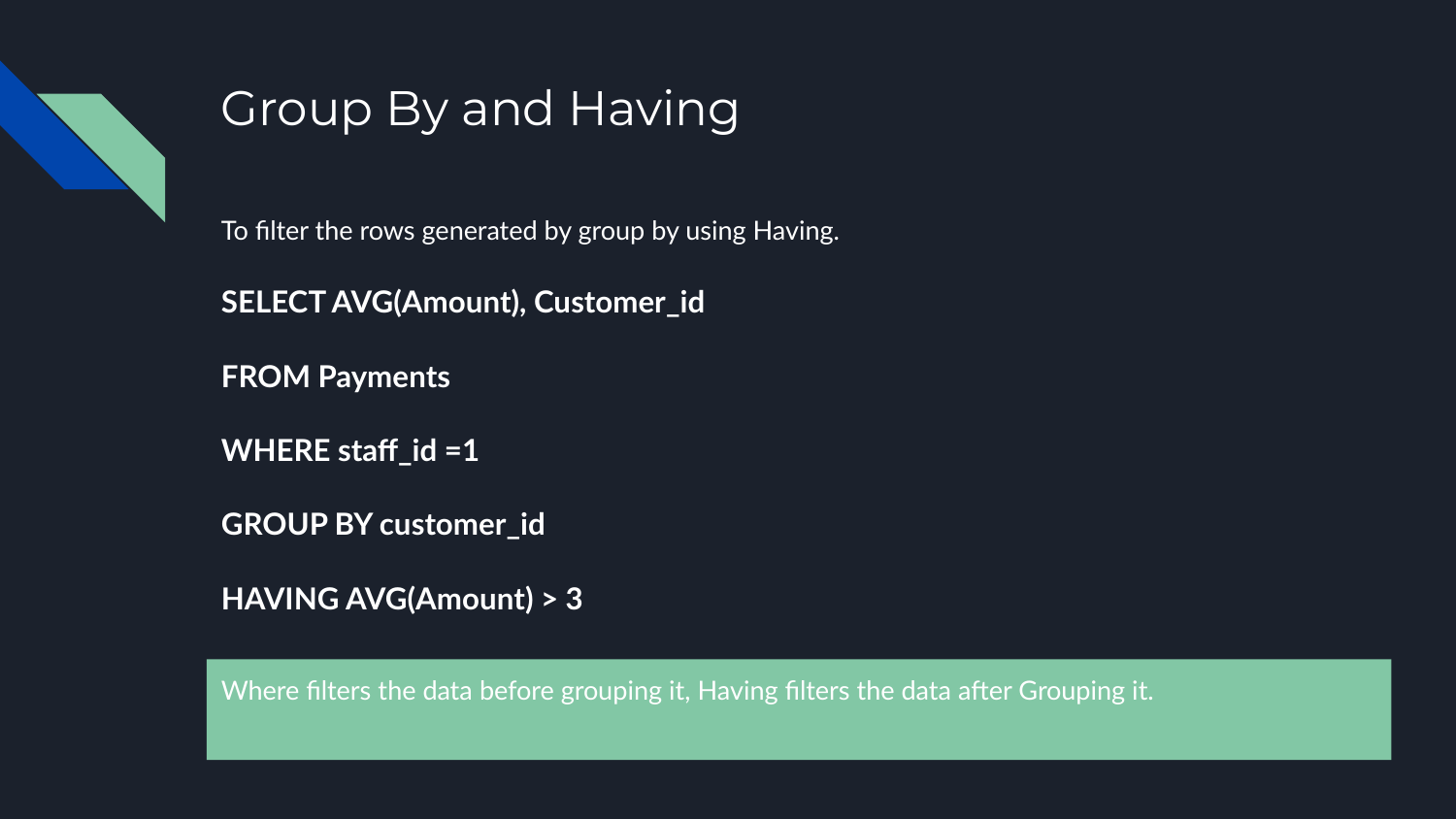

# Group By and Having
To filter the rows generated by group by using Having.
SELECT AVG(Amount), Customer_id
FROM Payments
WHERE staff_id =1
GROUP BY customer_id
HAVING AVG(Amount) > 3
Where filters the data before grouping it, Having filters the data after Grouping it.